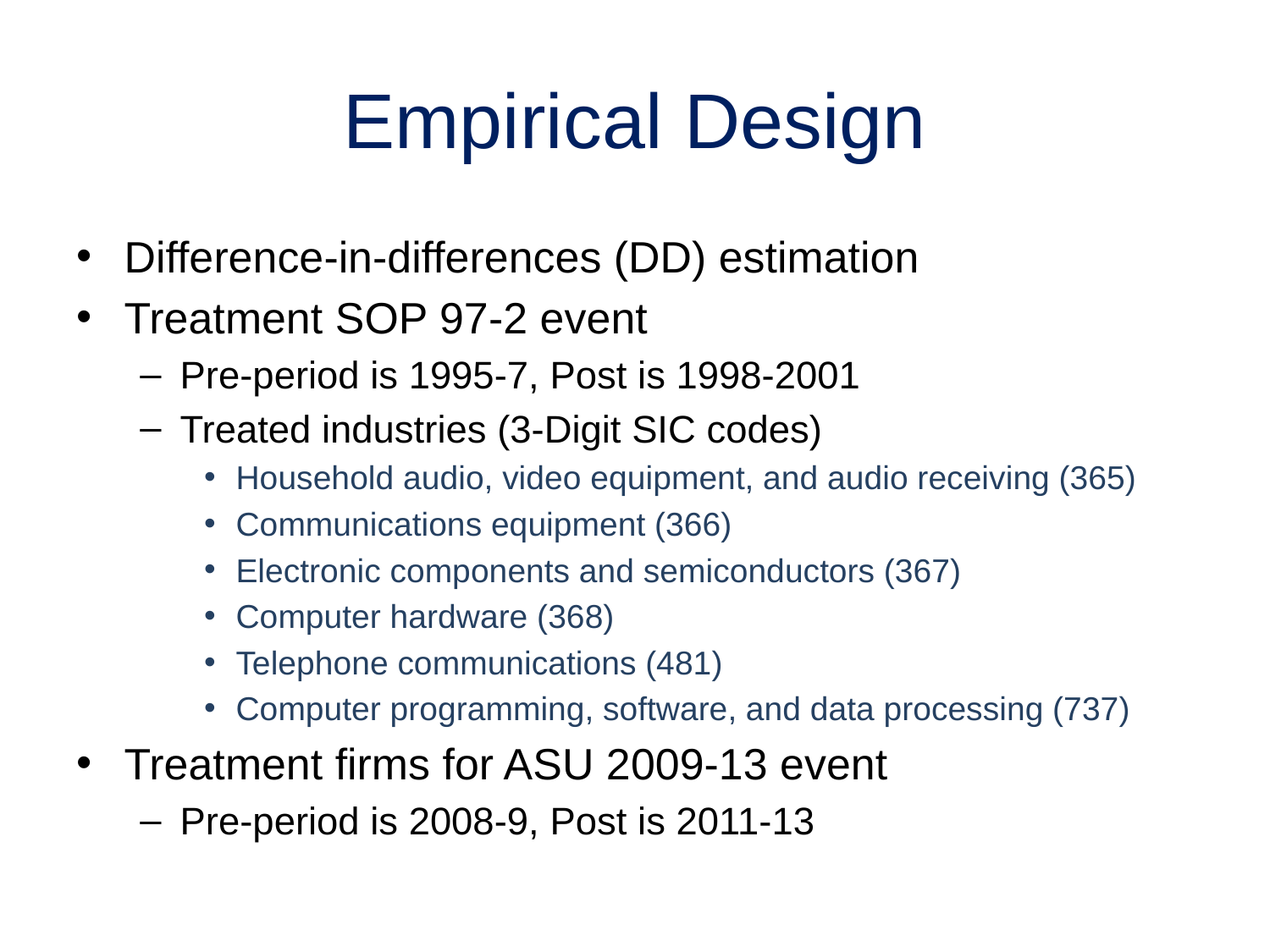

# Empirical Design
Difference-in-differences (DD) estimation
Treatment SOP 97-2 event
Pre-period is 1995-7, Post is 1998-2001
Treated industries (3-Digit SIC codes)
Household audio, video equipment, and audio receiving (365)
Communications equipment (366)
Electronic components and semiconductors (367)
Computer hardware (368)
Telephone communications (481)
Computer programming, software, and data processing (737)
Treatment firms for ASU 2009-13 event
Pre-period is 2008-9, Post is 2011-13